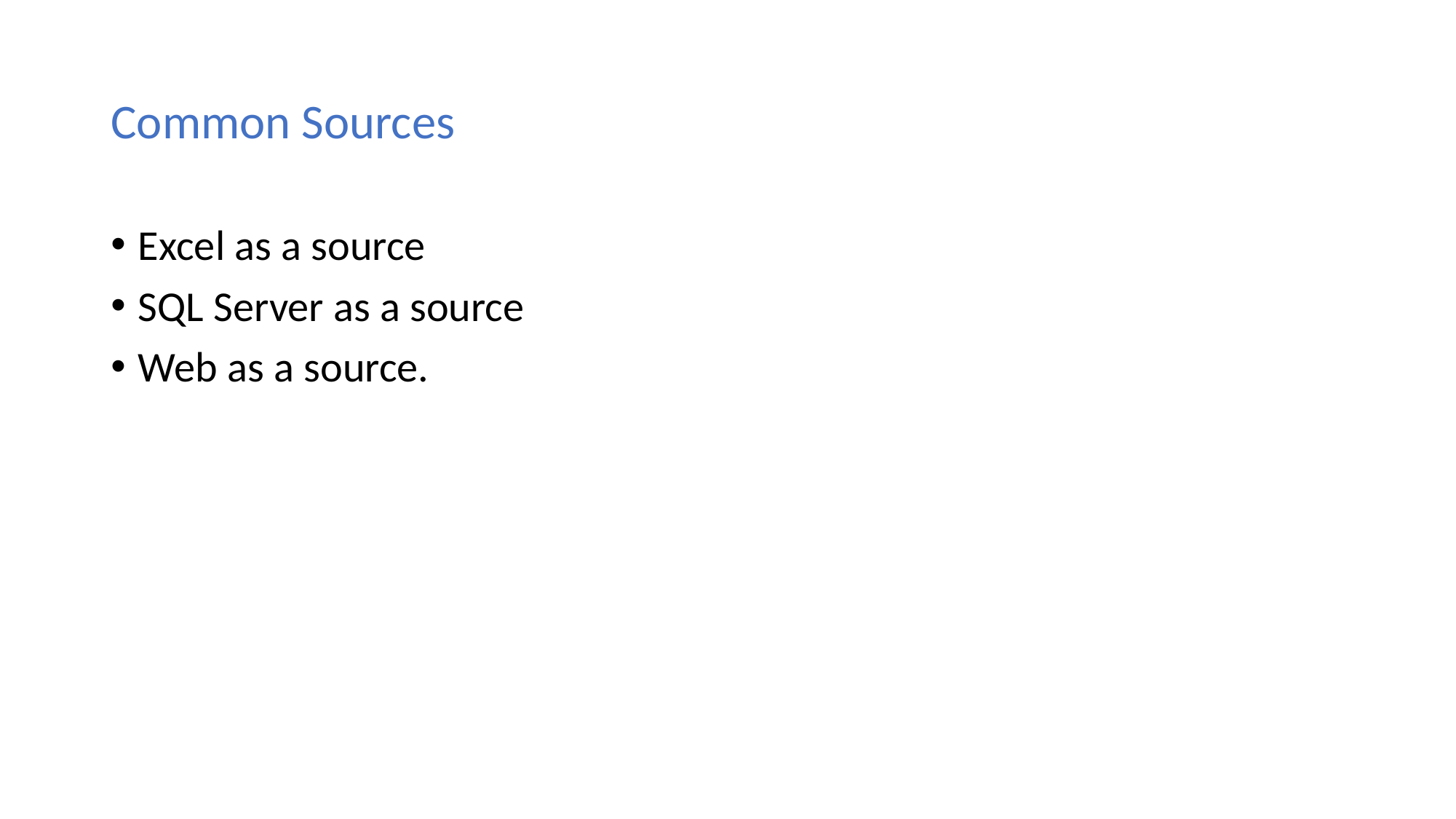

# Common Sources
Excel as a source
SQL Server as a source
Web as a source.